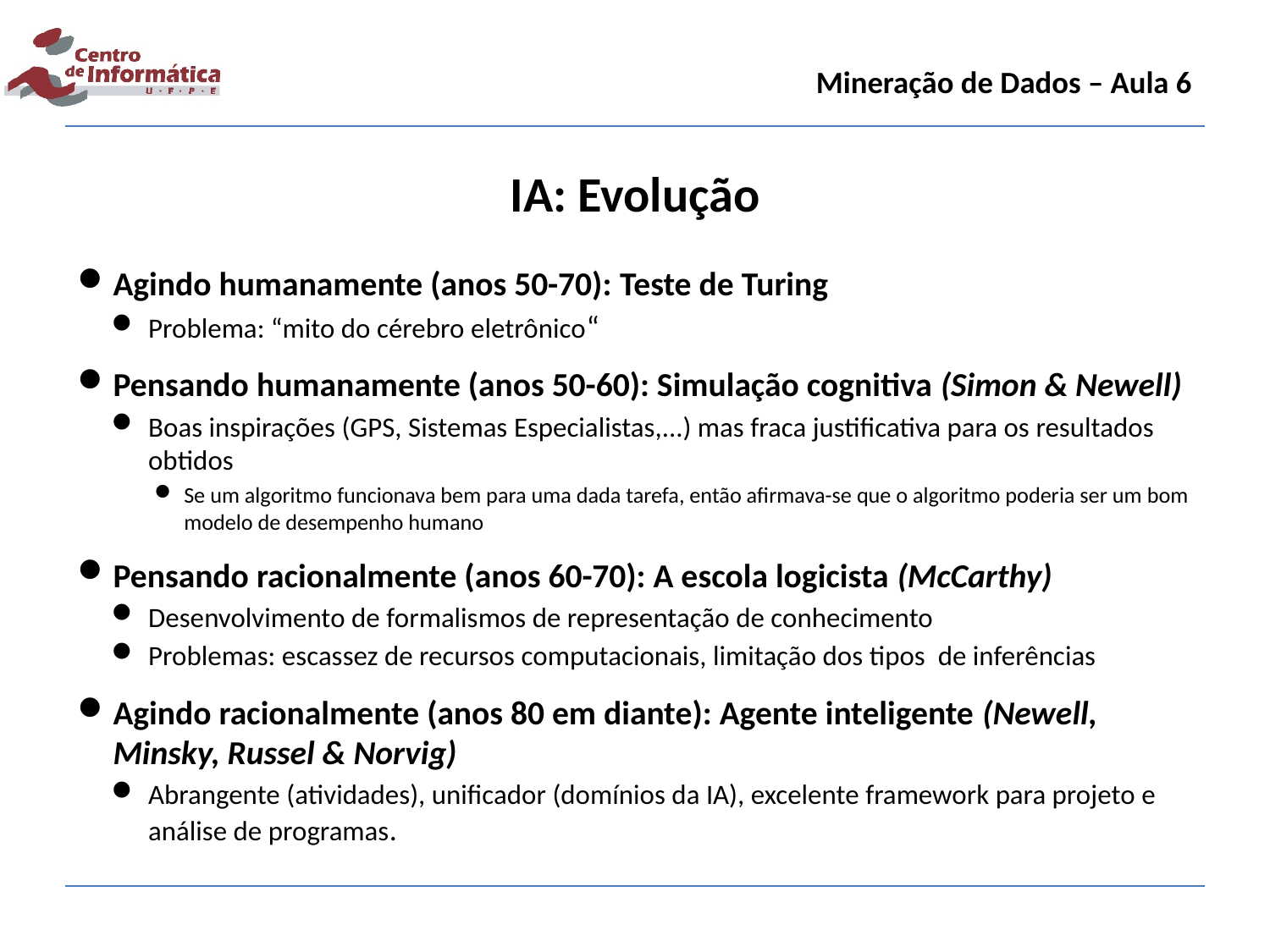

Mineração de Dados – Aula 6
IA: Evolução
Agindo humanamente (anos 50-70): Teste de Turing
Problema: “mito do cérebro eletrônico“
Pensando humanamente (anos 50-60): Simulação cognitiva (Simon & Newell)
Boas inspirações (GPS, Sistemas Especialistas,...) mas fraca justificativa para os resultados obtidos
Se um algoritmo funcionava bem para uma dada tarefa, então afirmava-se que o algoritmo poderia ser um bom modelo de desempenho humano
Pensando racionalmente (anos 60-70): A escola logicista (McCarthy)
Desenvolvimento de formalismos de representação de conhecimento
Problemas: escassez de recursos computacionais, limitação dos tipos  de inferências
Agindo racionalmente (anos 80 em diante): Agente inteligente (Newell, Minsky, Russel & Norvig)
Abrangente (atividades), unificador (domínios da IA), excelente framework para projeto e análise de programas.